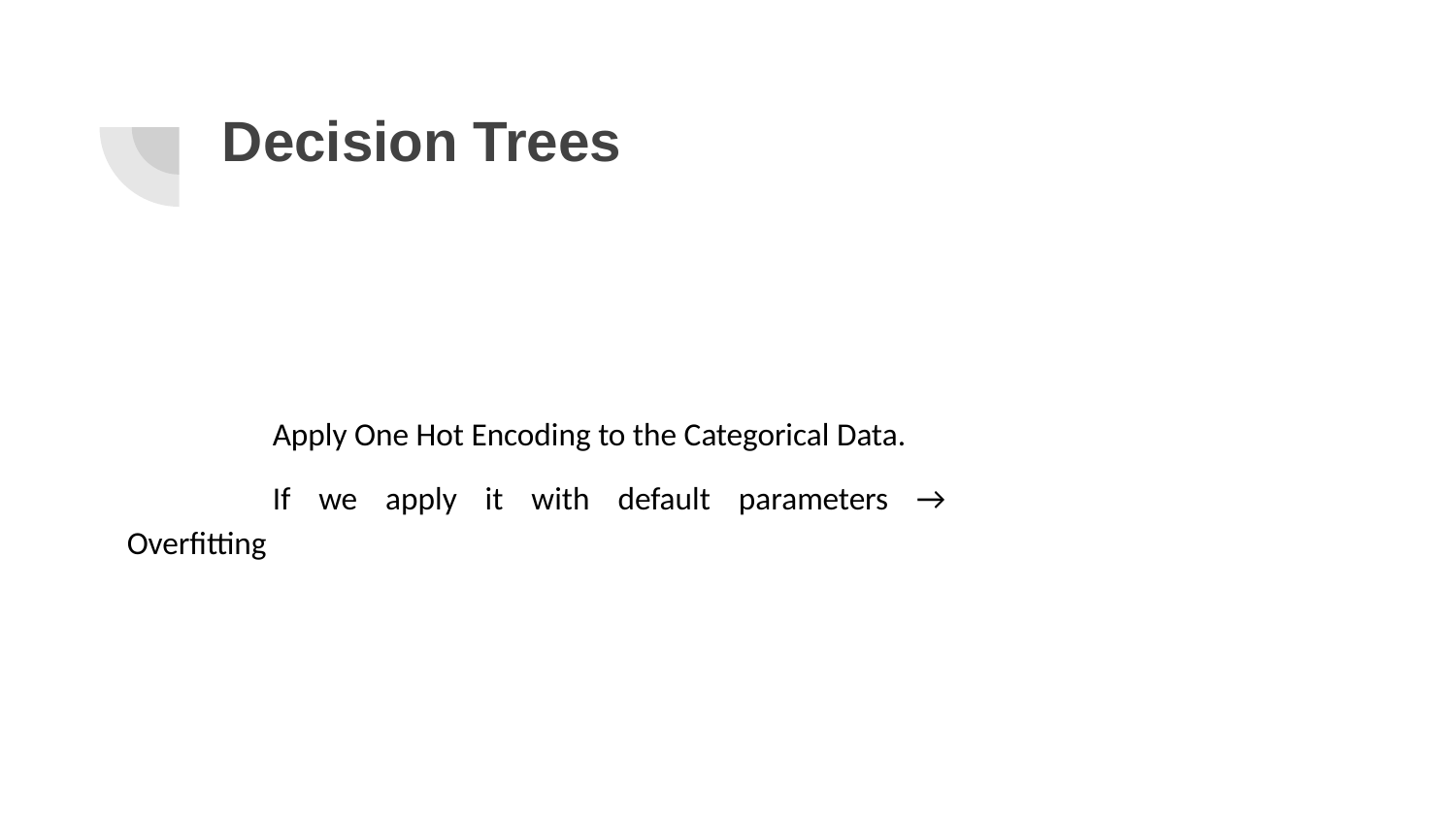

# Decision Trees

	Apply One Hot Encoding to the Categorical Data.
	If we apply it with default parameters → Overfitting